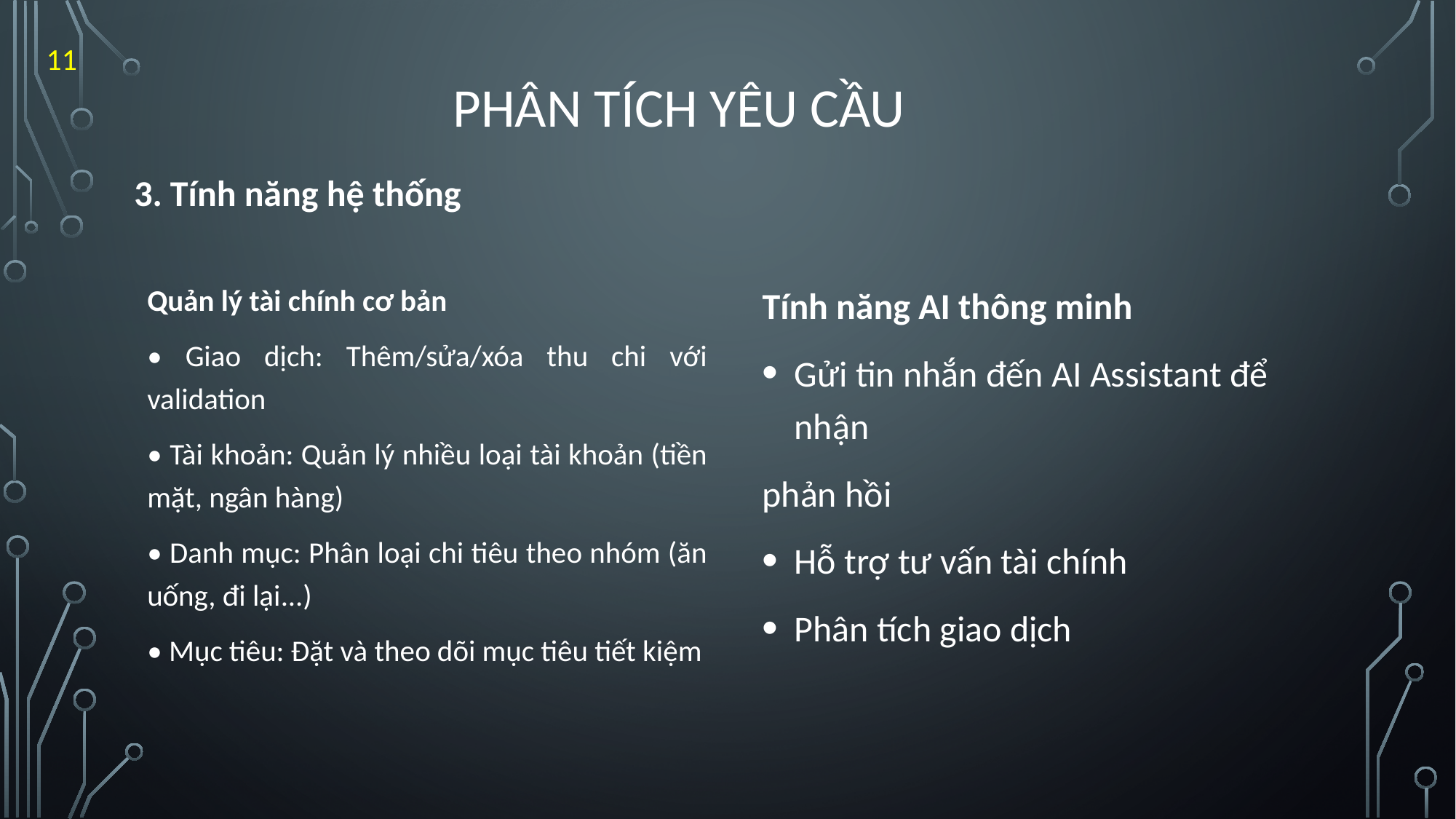

PHÂN TÍCH YÊU CẦU
11
3. Tính năng hệ thống
Quản lý tài chính cơ bản
• Giao dịch: Thêm/sửa/xóa thu chi với validation
• Tài khoản: Quản lý nhiều loại tài khoản (tiền mặt, ngân hàng)
• Danh mục: Phân loại chi tiêu theo nhóm (ăn uống, đi lại...)
• Mục tiêu: Đặt và theo dõi mục tiêu tiết kiệm

Tính năng AI thông minh
Gửi tin nhắn đến AI Assistant để nhận
phản hồi
Hỗ trợ tư vấn tài chính
Phân tích giao dịch